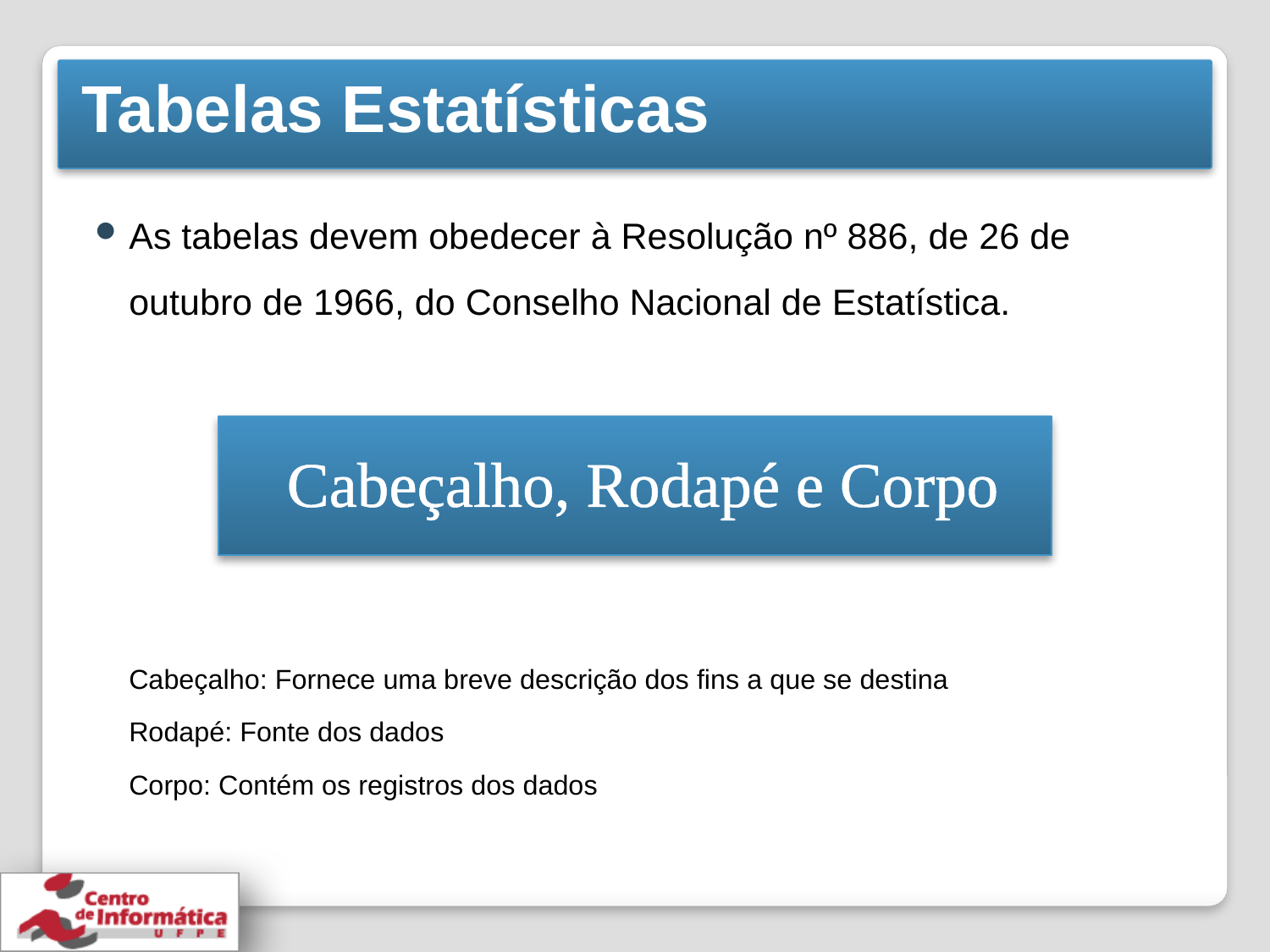

# Tabelas Estatísticas
As tabelas devem obedecer à Resolução nº 886, de 26 de outubro de 1966, do Conselho Nacional de Estatística.

	Cabeçalho: Fornece uma breve descrição dos fins a que se destina
	Rodapé: Fonte dos dados
	Corpo: Contém os registros dos dados

Cabeçalho, Rodapé e Corpo